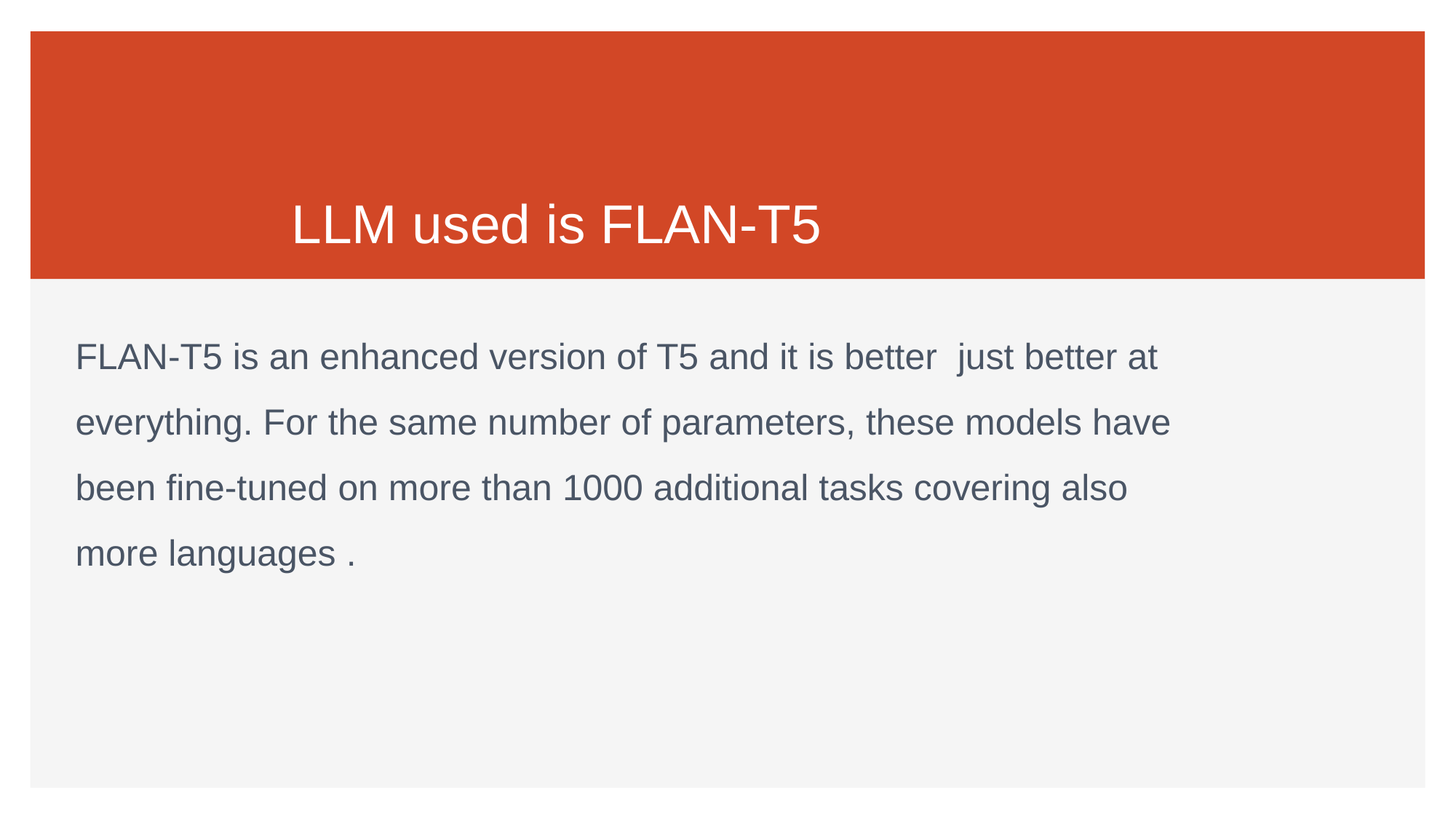

# LLM used is FLAN-T5
FLAN-T5 is an enhanced version of T5 and it is better  just better at everything. For the same number of parameters, these models have been fine-tuned on more than 1000 additional tasks covering also more languages .